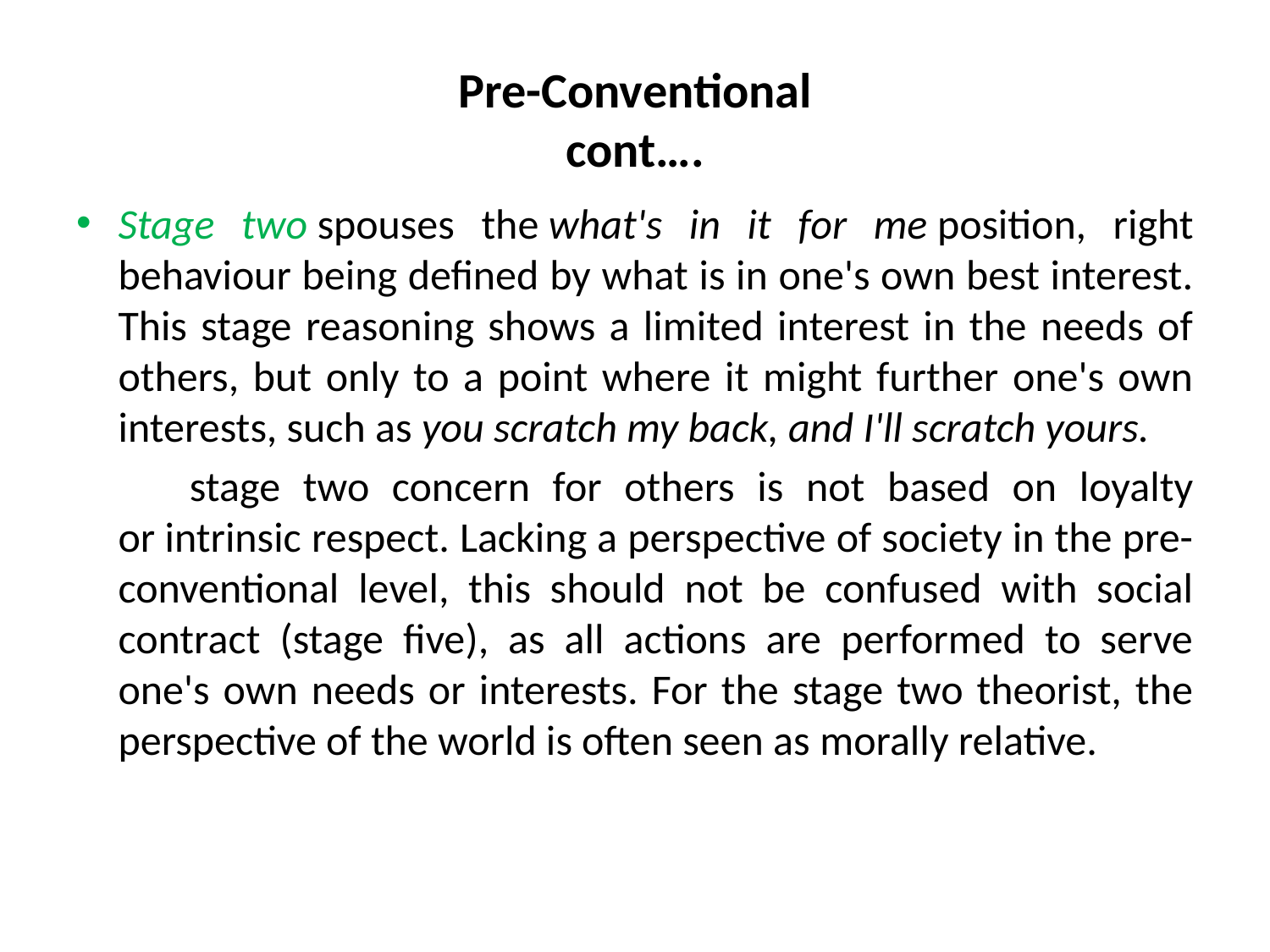

# Pre-Conventional cont….
Stage two spouses the what's in it for me position, right behaviour being defined by what is in one's own best interest. This stage reasoning shows a limited interest in the needs of others, but only to a point where it might further one's own interests, such as you scratch my back, and I'll scratch yours.
     stage two concern for others is not based on loyalty or intrinsic respect. Lacking a perspective of society in the pre-conventional level, this should not be confused with social contract (stage five), as all actions are performed to serve one's own needs or interests. For the stage two theorist, the perspective of the world is often seen as morally relative.